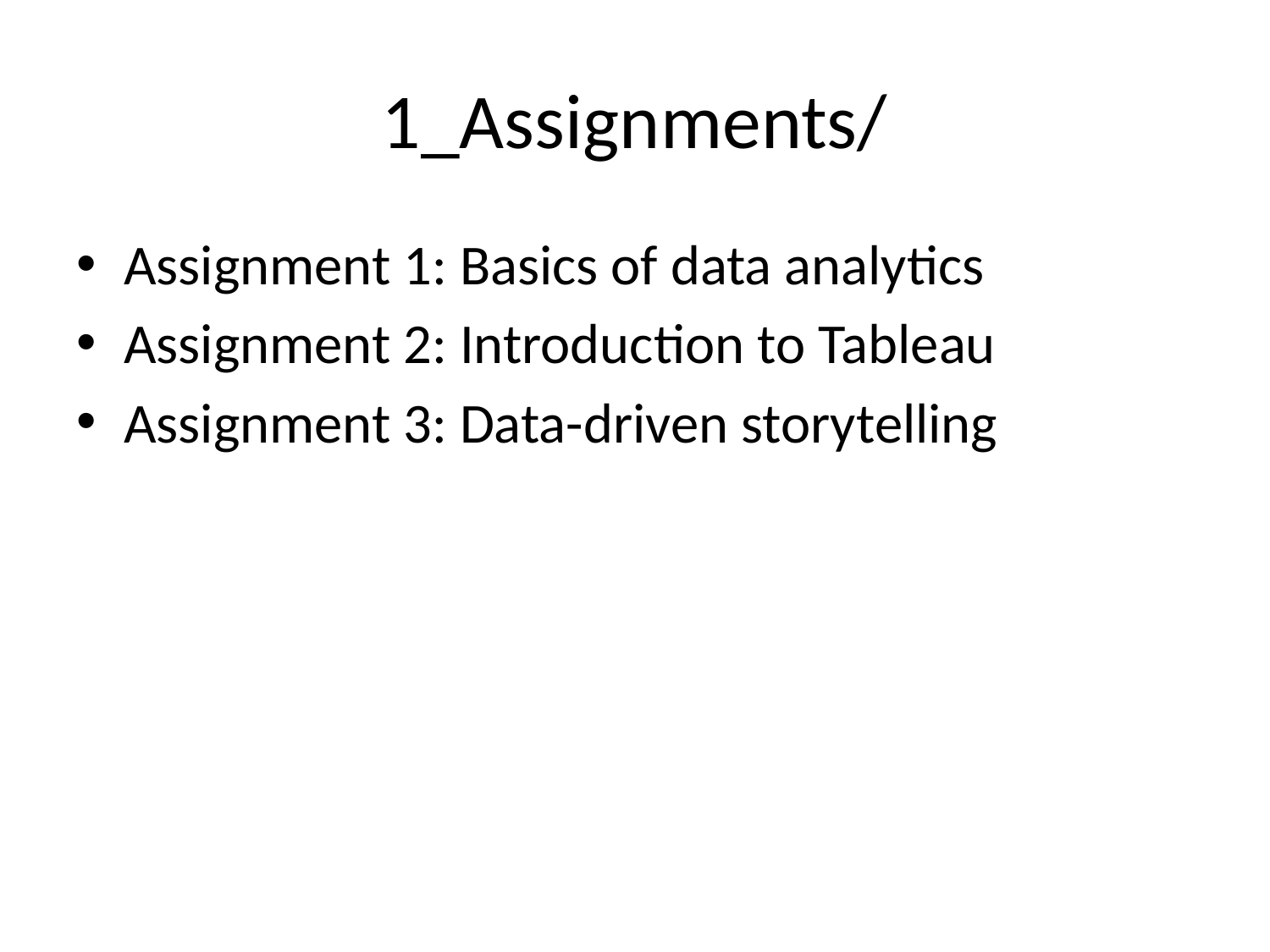

# 1_Assignments/
Assignment 1: Basics of data analytics
Assignment 2: Introduction to Tableau
Assignment 3: Data-driven storytelling